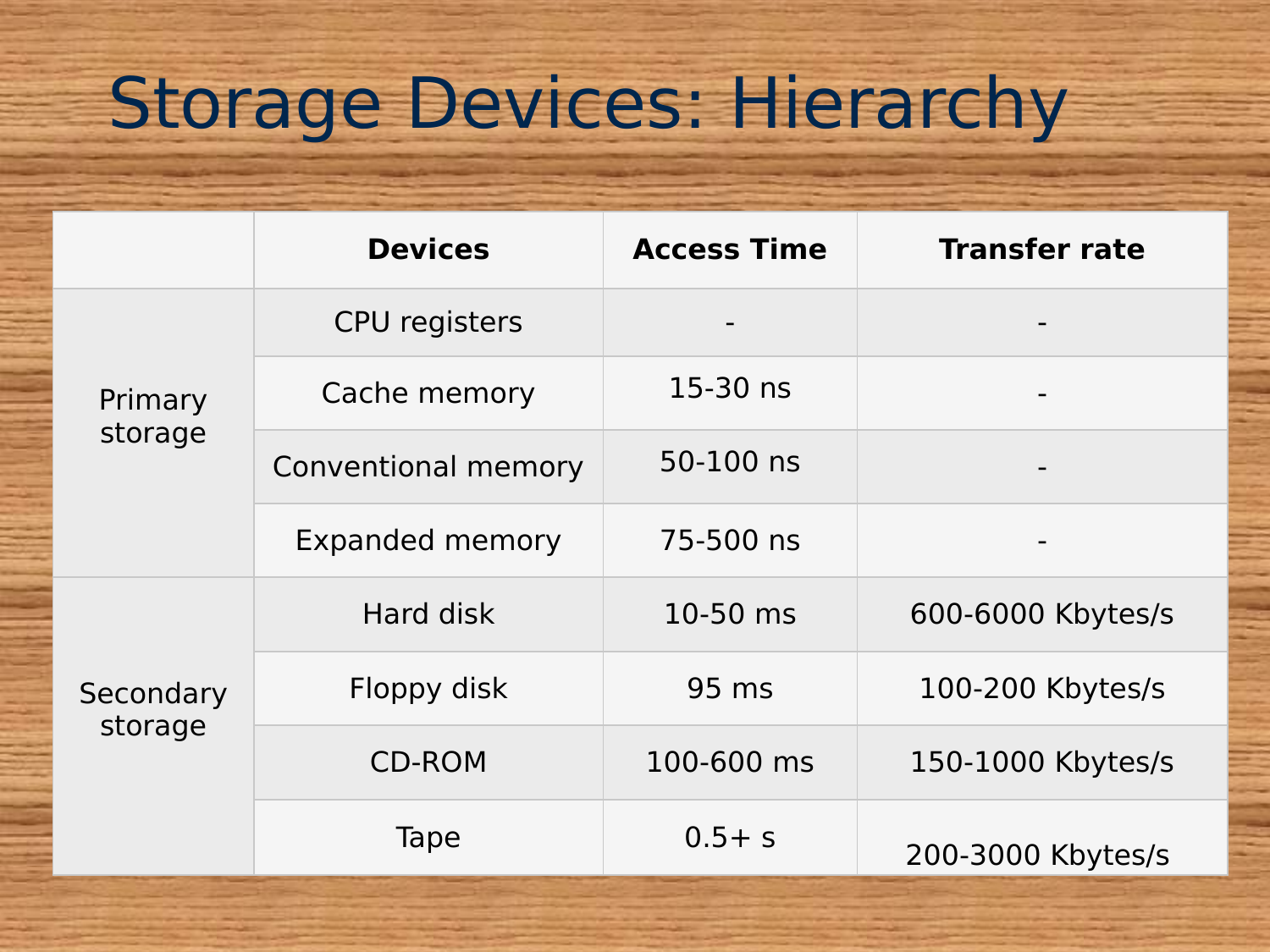

# Storage Devices: Hierarchy
|  | Devices | Access Time | Transfer rate |
| --- | --- | --- | --- |
| Primary storage | CPU registers | - | - |
|  | Cache memory | 15-30 ns | - |
|  | Conventional memory | 50-100 ns | - |
|  | Expanded memory | 75-500 ns | - |
| Secondary storage | Hard disk | 10-50 ms | 600-6000 Kbytes/s |
|  | Floppy disk | 95 ms | 100-200 Kbytes/s |
|  | CD-ROM | 100-600 ms | 150-1000 Kbytes/s |
|  | Tape | 0.5+ s | 200-3000 Kbytes/s |
19